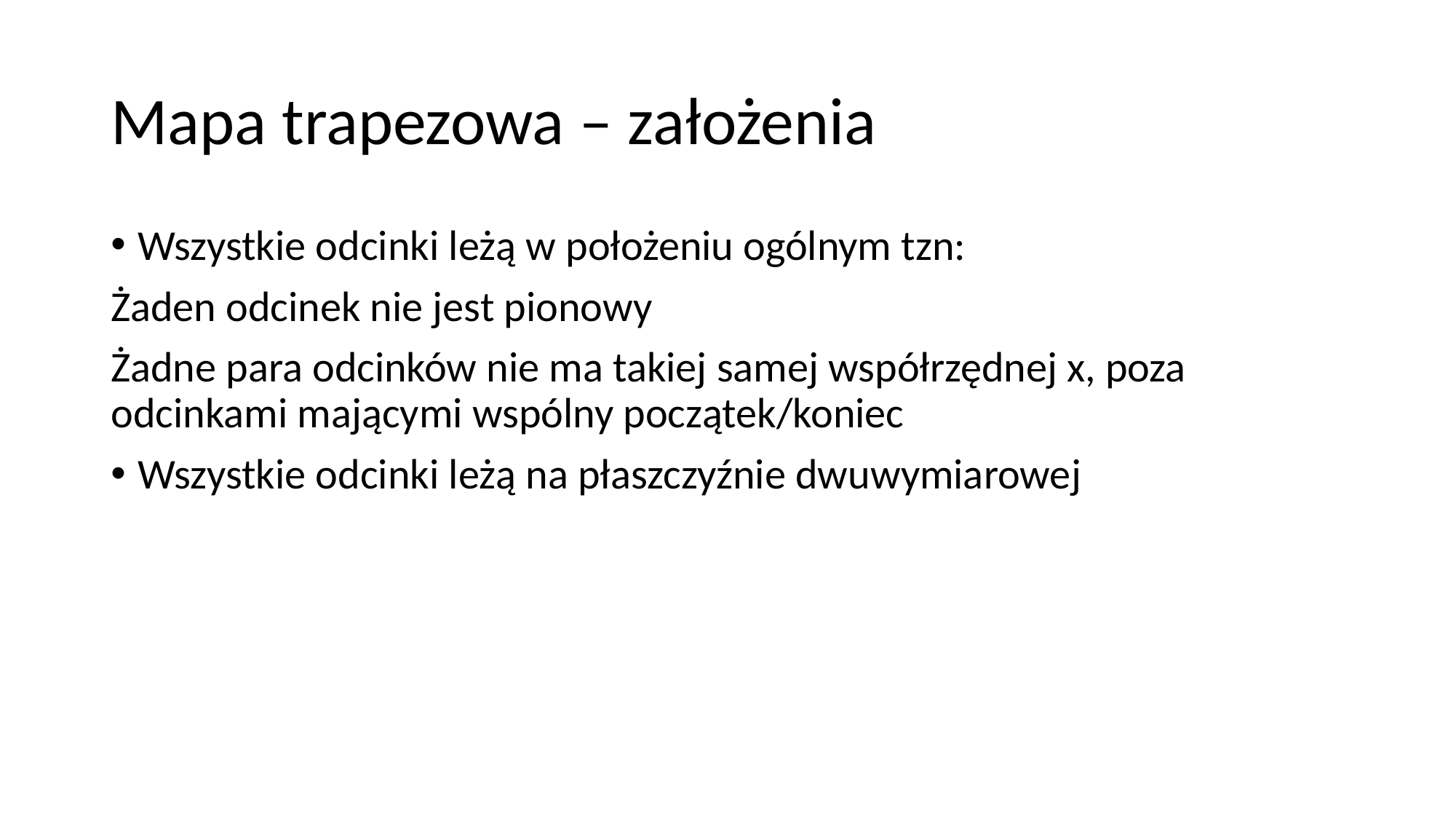

# Mapa trapezowa – założenia
Wszystkie odcinki leżą w położeniu ogólnym tzn:
Żaden odcinek nie jest pionowy
Żadne para odcinków nie ma takiej samej współrzędnej x, poza odcinkami mającymi wspólny początek/koniec
Wszystkie odcinki leżą na płaszczyźnie dwuwymiarowej